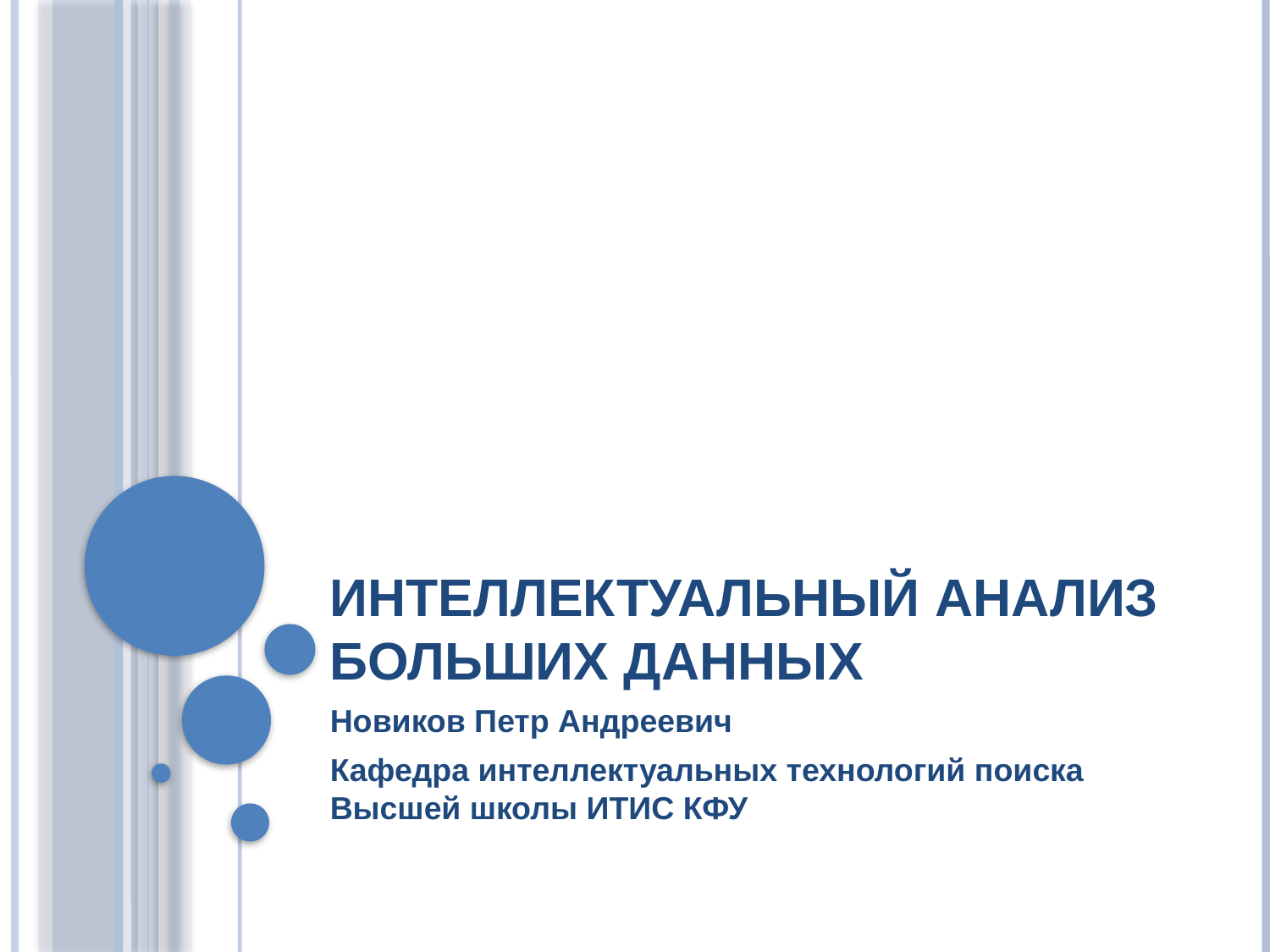

# Интеллектуальный анализ больших данных
Новиков Петр Андреевич
Кафедра интеллектуальных технологий поиска
Высшей школы ИТИС КФУ